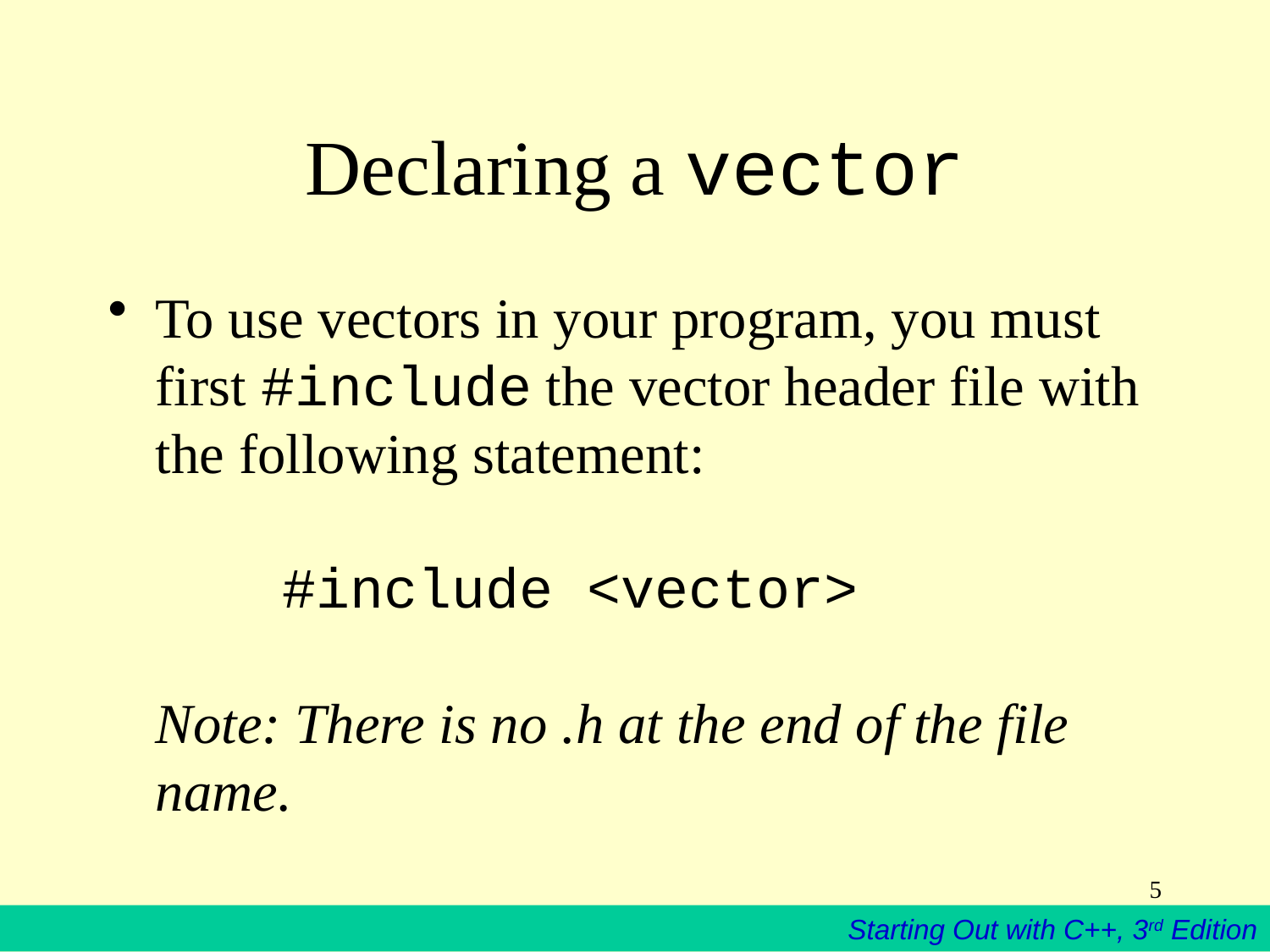

# Declaring a vector
To use vectors in your program, you must first #include the vector header file with the following statement:
	#include <vector> 
Note: There is no .h at the end of the file name.

5